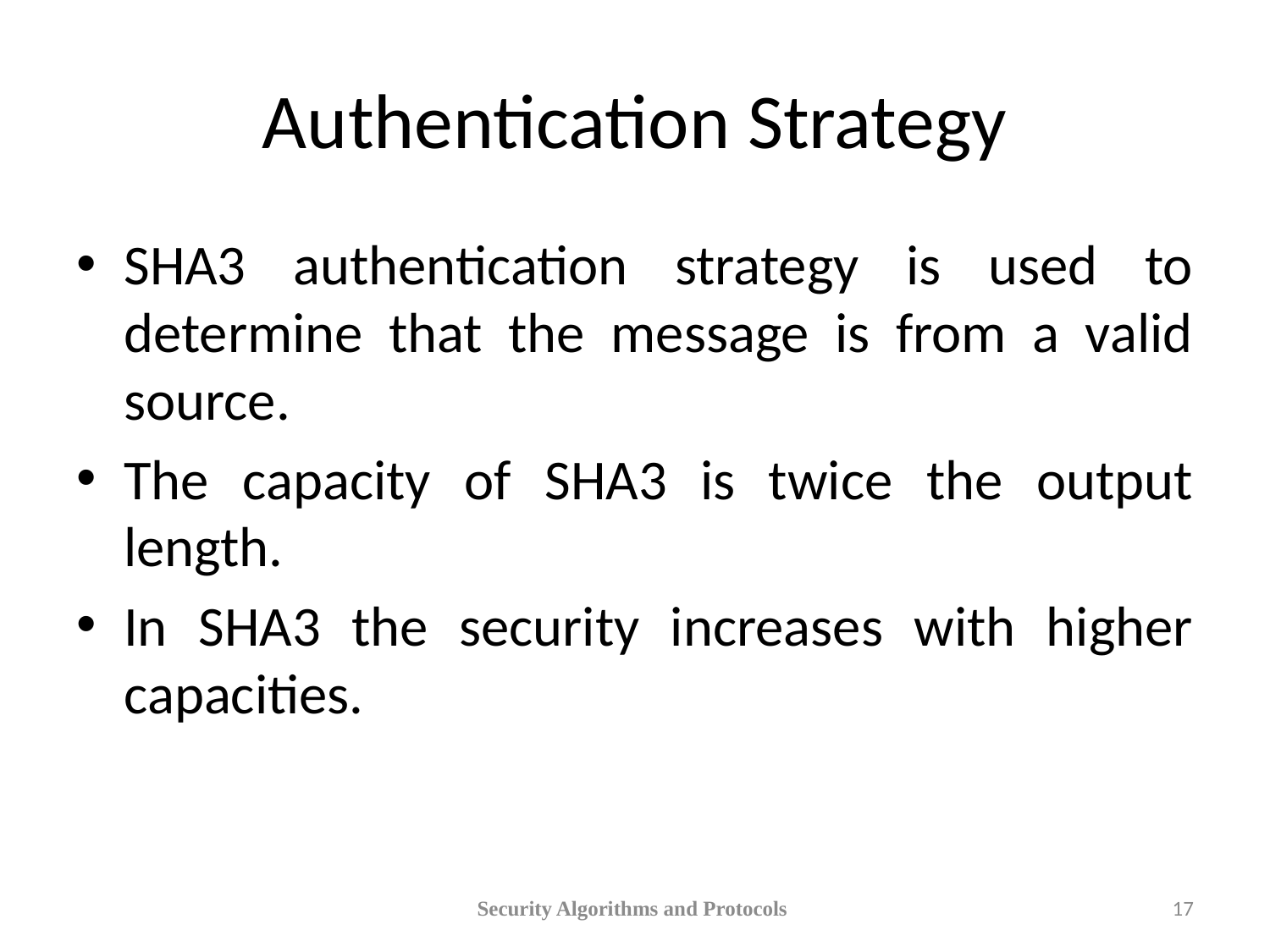

# Authentication Strategy
SHA3 authentication strategy is used to determine that the message is from a valid source.
The capacity of SHA3 is twice the output length.
In SHA3 the security increases with higher capacities.
Security Algorithms and Protocols
17